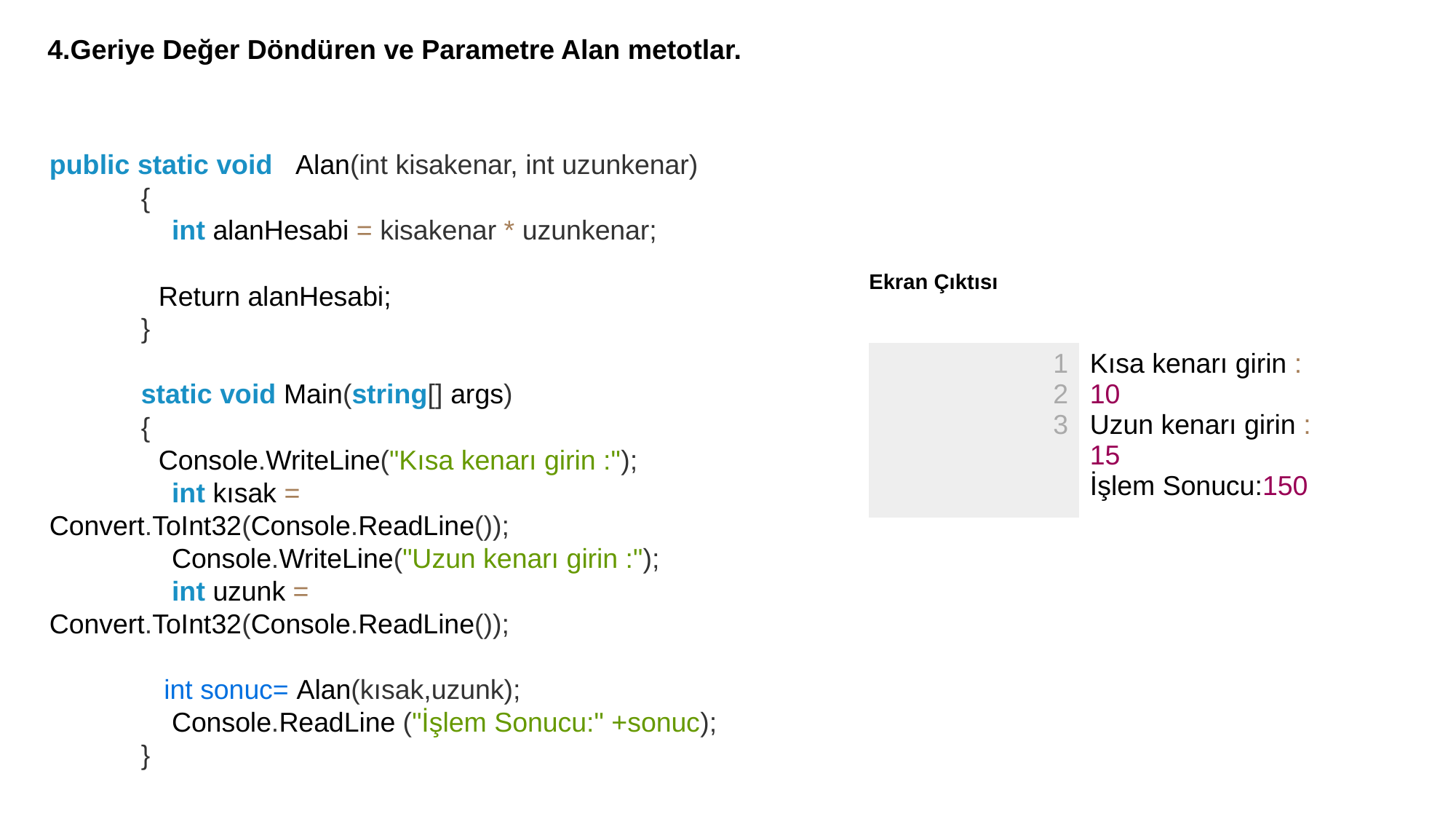

4.Geriye Değer Döndüren ve Parametre Alan metotlar.
public static void   Alan(int kisakenar, int uzunkenar)
            {
                int alanHesabi = kisakenar * uzunkenar;

	Return alanHesabi;
            }

            static void Main(string[] args)
            {
 	Console.WriteLine("Kısa kenarı girin :");
                int kısak = Convert.ToInt32(Console.ReadLine());
                Console.WriteLine("Uzun kenarı girin :");
                int uzunk = Convert.ToInt32(Console.ReadLine());

               int sonuc= Alan(kısak,uzunk);
                Console.ReadLine ("İşlem Sonucu:" +sonuc);
            }
Ekran Çıktısı

| 1 2 3 | Kısa kenarı girin : 10 Uzun kenarı girin : 15 İşlem Sonucu:150 |
| --- | --- |